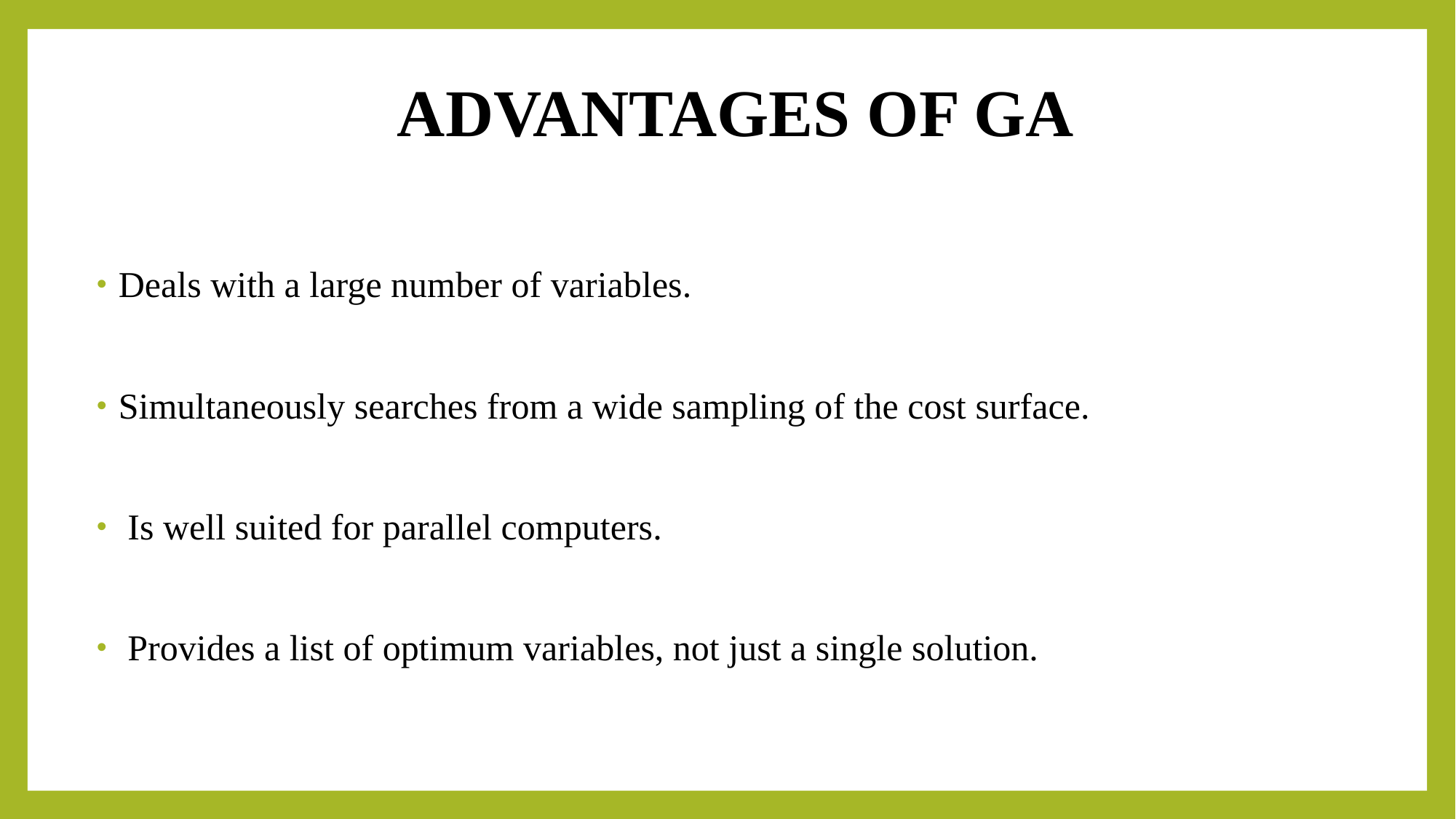

# ADVANTAGES OF GA

Deals with a large number of variables.

Simultaneously searches from a wide sampling of the cost surface.

 Is well suited for parallel computers.

 Provides a list of optimum variables, not just a single solution.